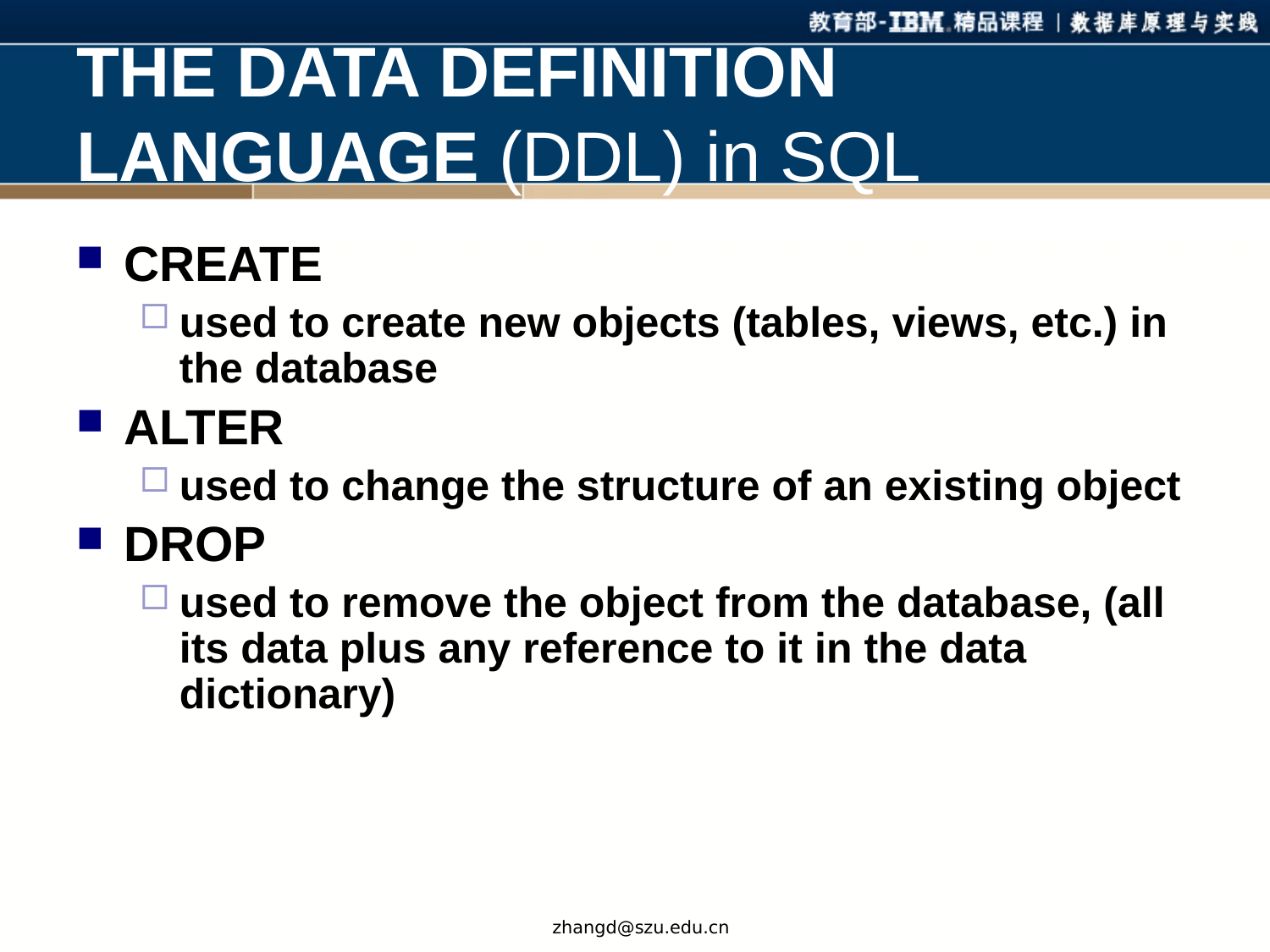

# THE DATA DEFINITION LANGUAGE (DDL) in SQL
CREATE
used to create new objects (tables, views, etc.) in the database
ALTER
used to change the structure of an existing object
DROP
used to remove the object from the database, (all its data plus any reference to it in the data dictionary)